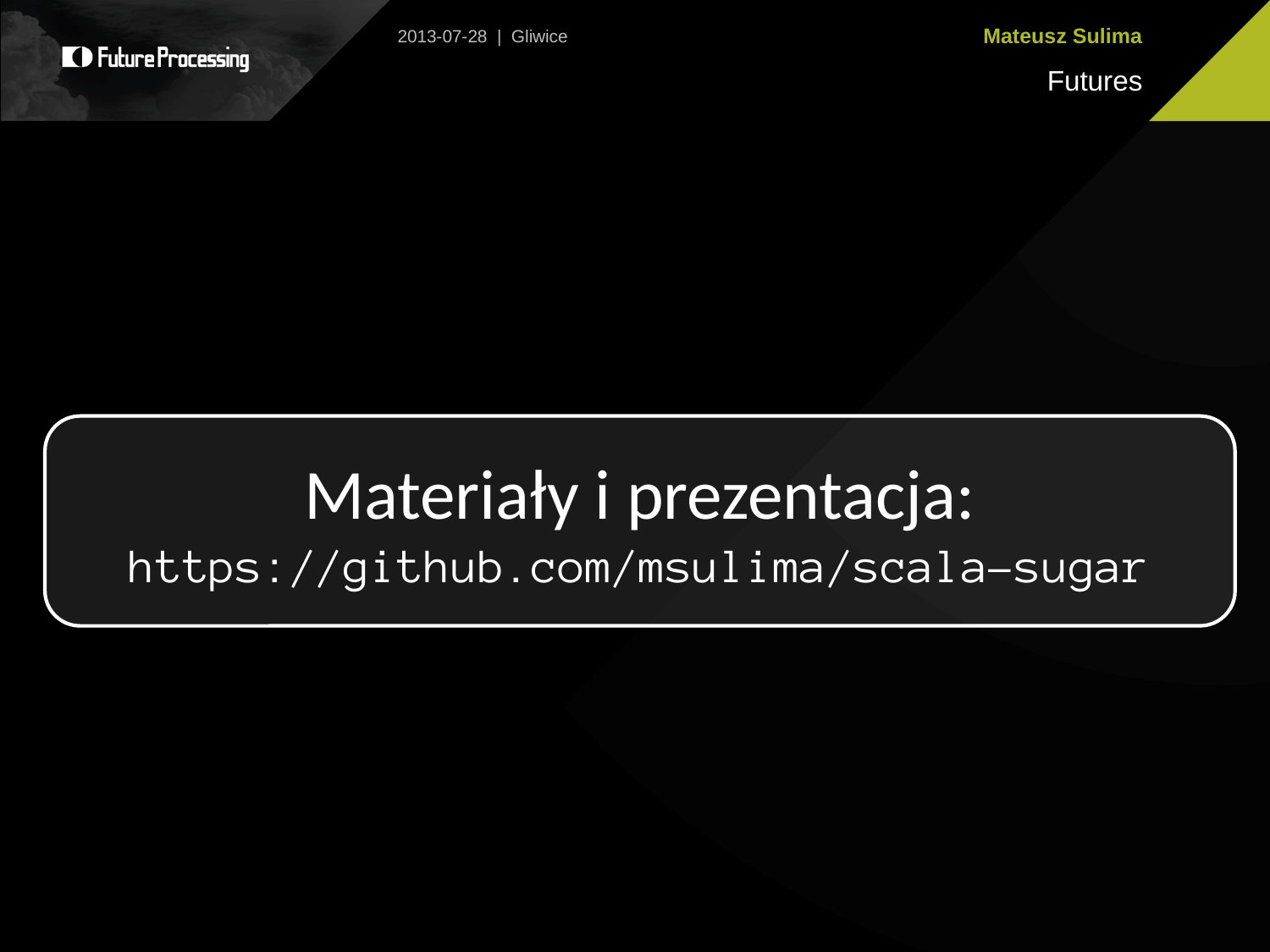

2013-07-28  |  Gliwice
Materiały i prezentacja:
https://github.com/msulima/scala-sugar